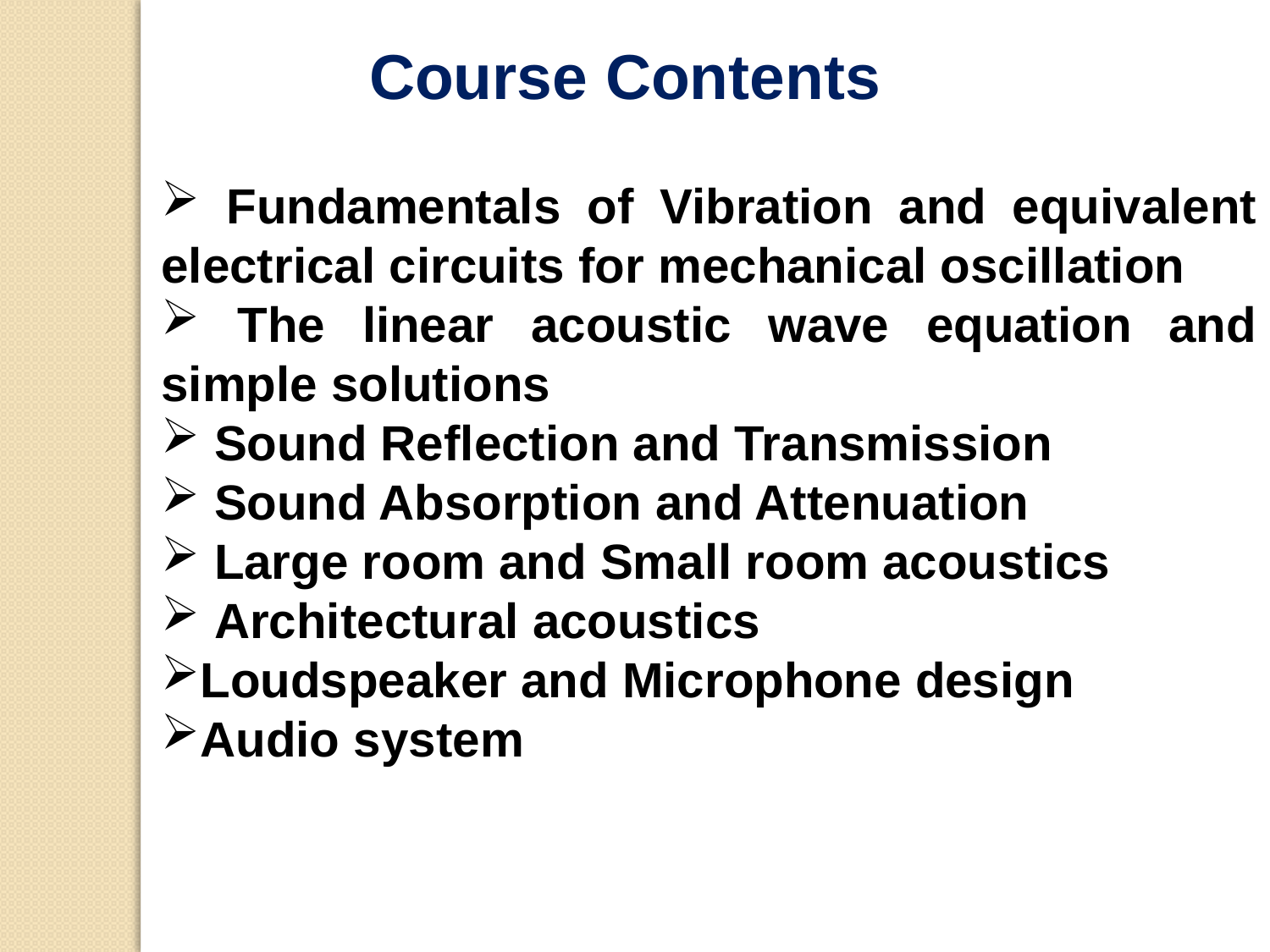

Course Contents
 Fundamentals of Vibration and equivalent electrical circuits for mechanical oscillation
 The linear acoustic wave equation and simple solutions
 Sound Reflection and Transmission
 Sound Absorption and Attenuation
 Large room and Small room acoustics
 Architectural acoustics
Loudspeaker and Microphone design
Audio system